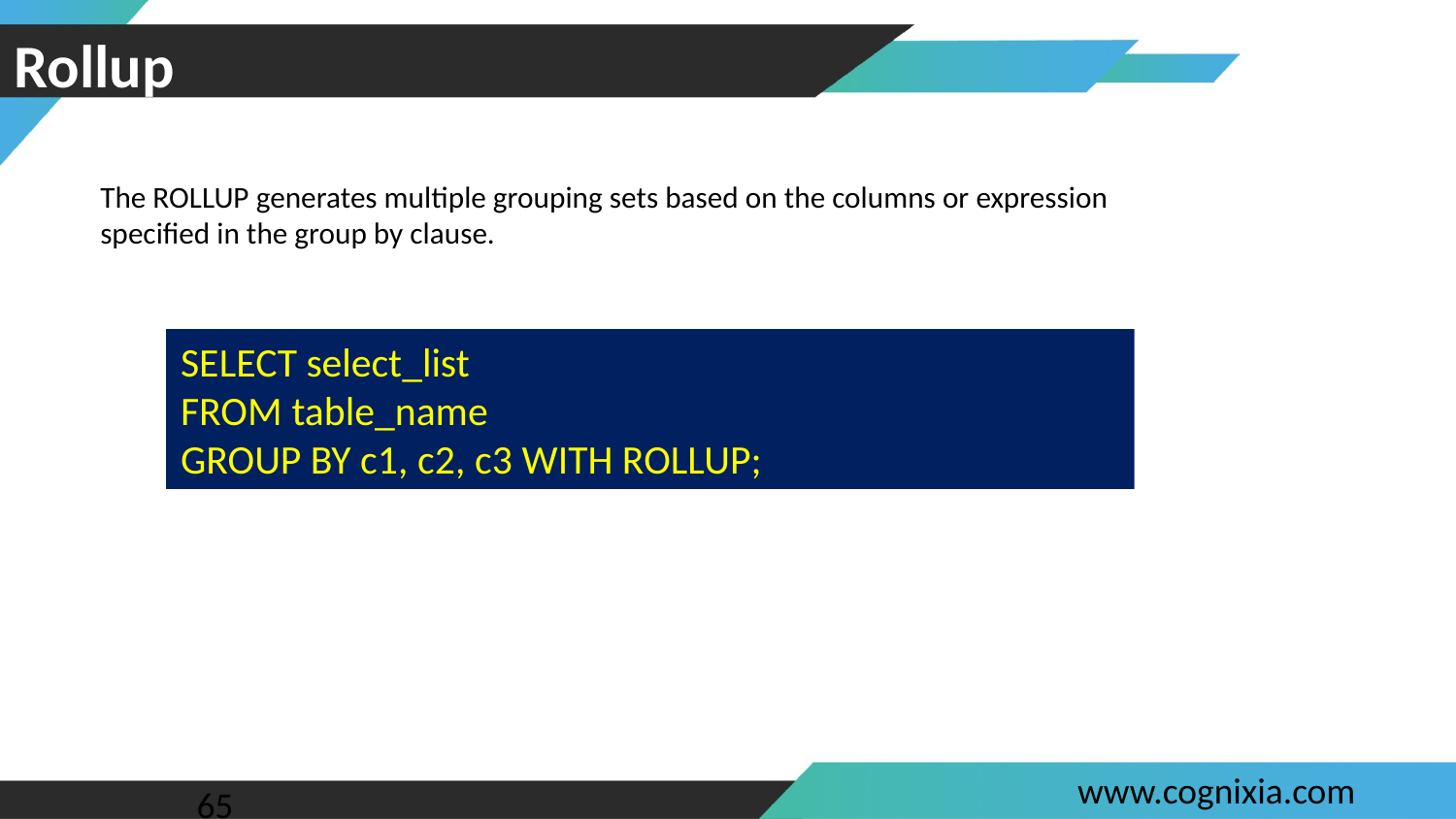

Rollup
The ROLLUP generates multiple grouping sets based on the columns or expression specified in the group by clause.

SELECT select_list
FROM table_name
GROUP BY c1, c2, c3 WITH ROLLUP;
65